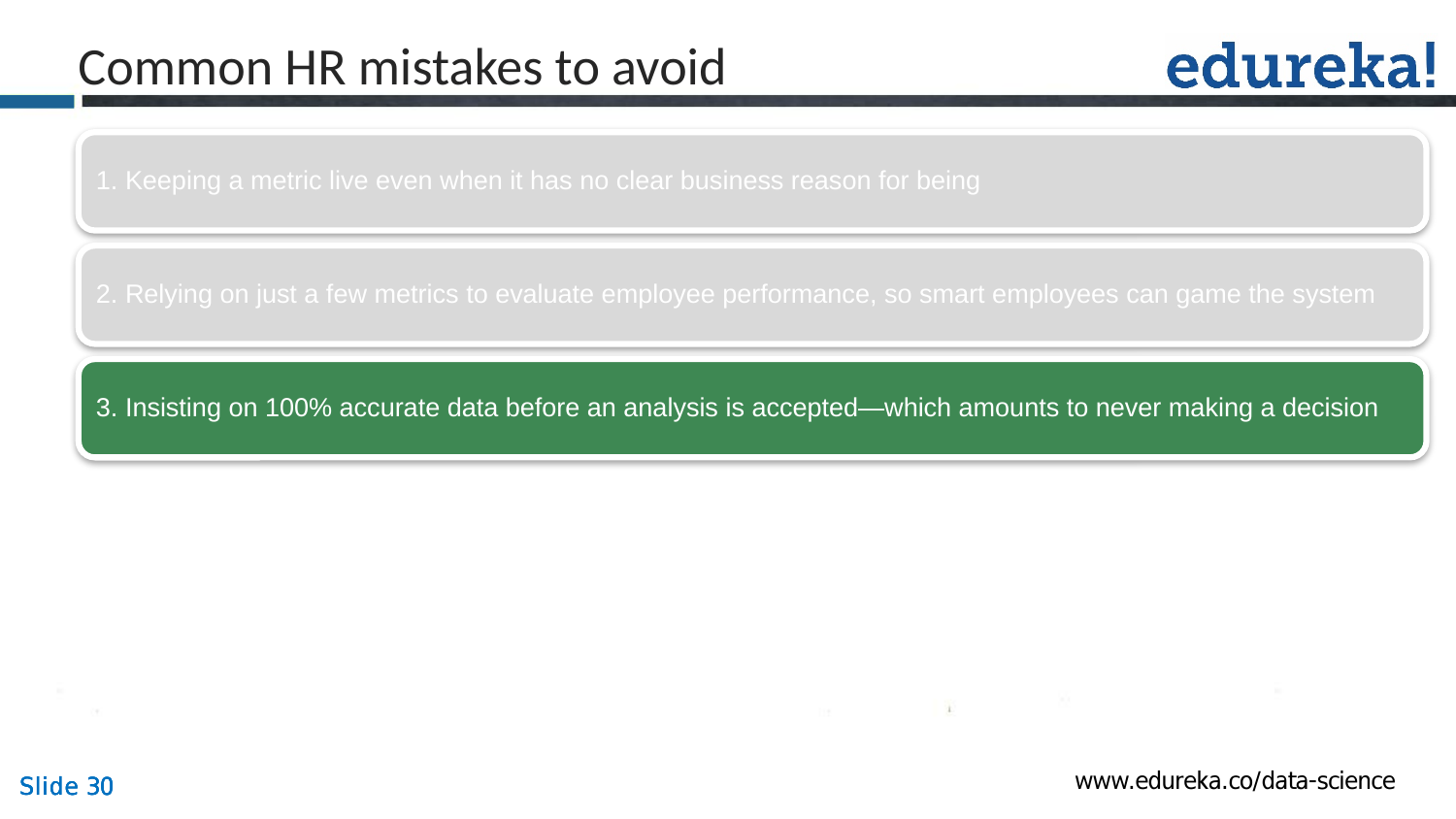

Common HR mistakes to avoid
1. Keeping a metric live even when it has no clear business reason for being
2. Relying on just a few metrics to evaluate employee performance, so smart employees can game the system
3. Insisting on 100% accurate data before an analysis is accepted—which amounts to never making a decision